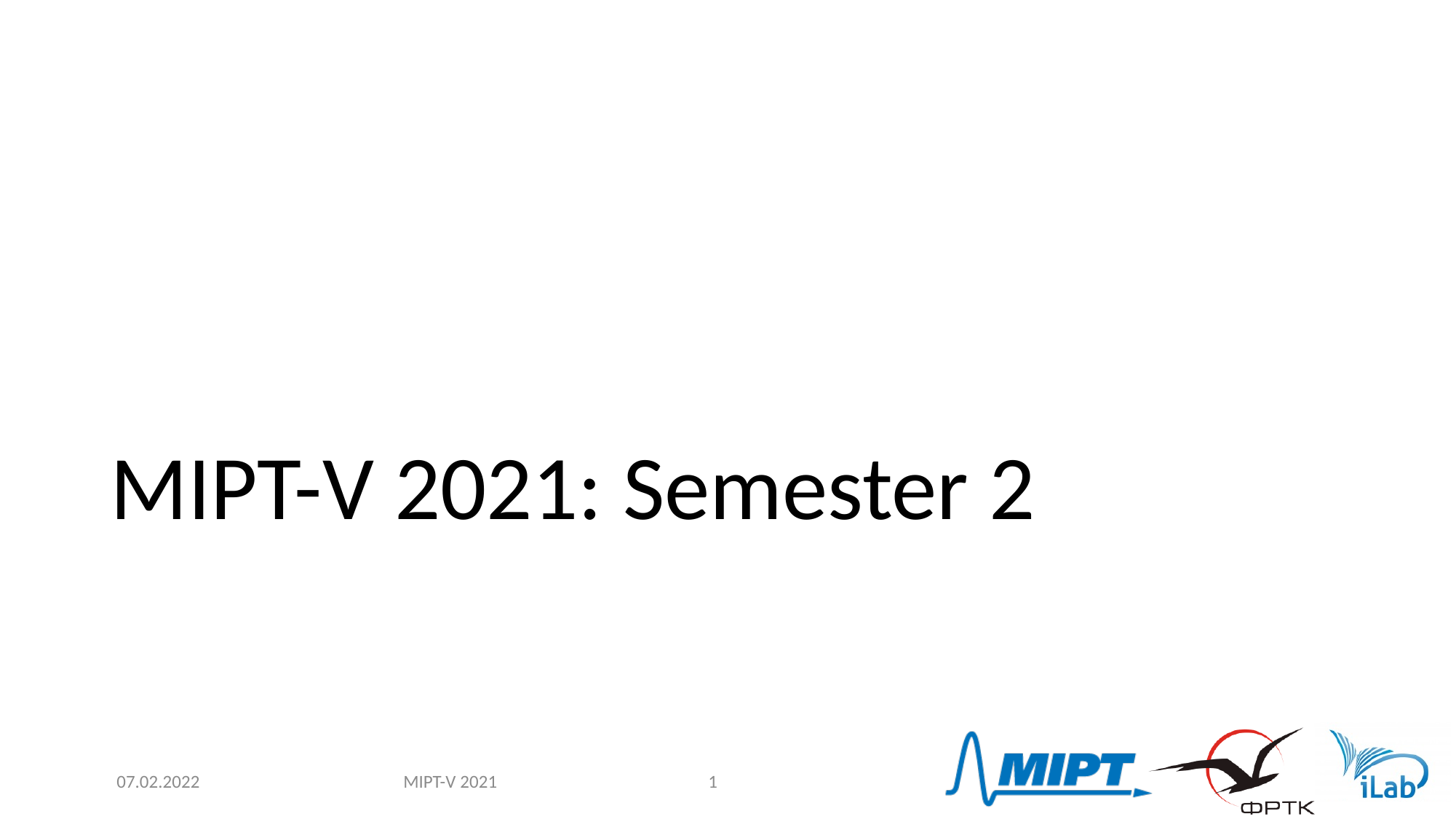

# MIPT-V 2021: Semester 2
MIPT-V 2021
07.02.2022